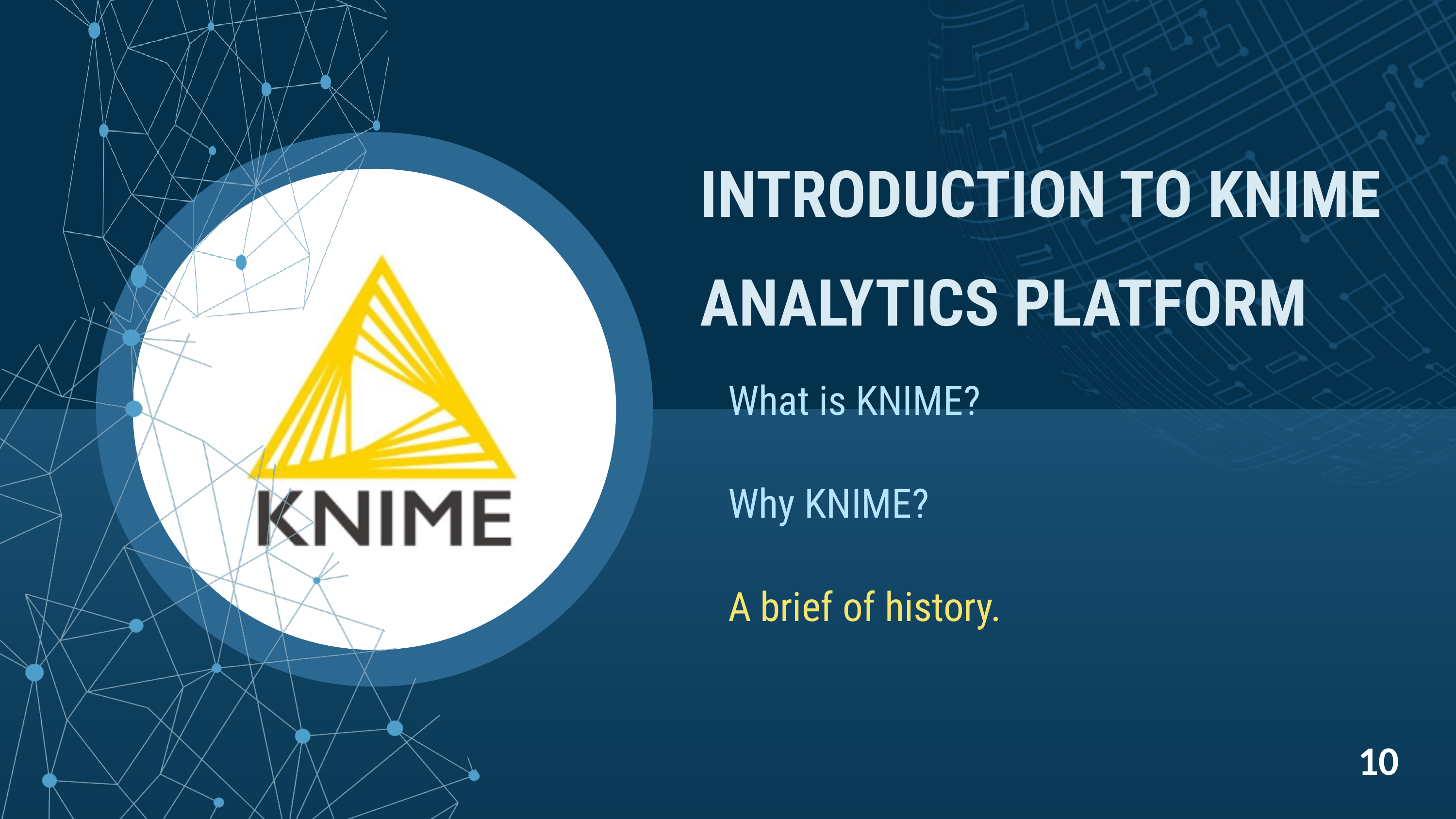

INTRODUCTION TO KNIME ANALYTICS PLATFORM

What is KNIME?

Why KNIME?
A brief of history.
10